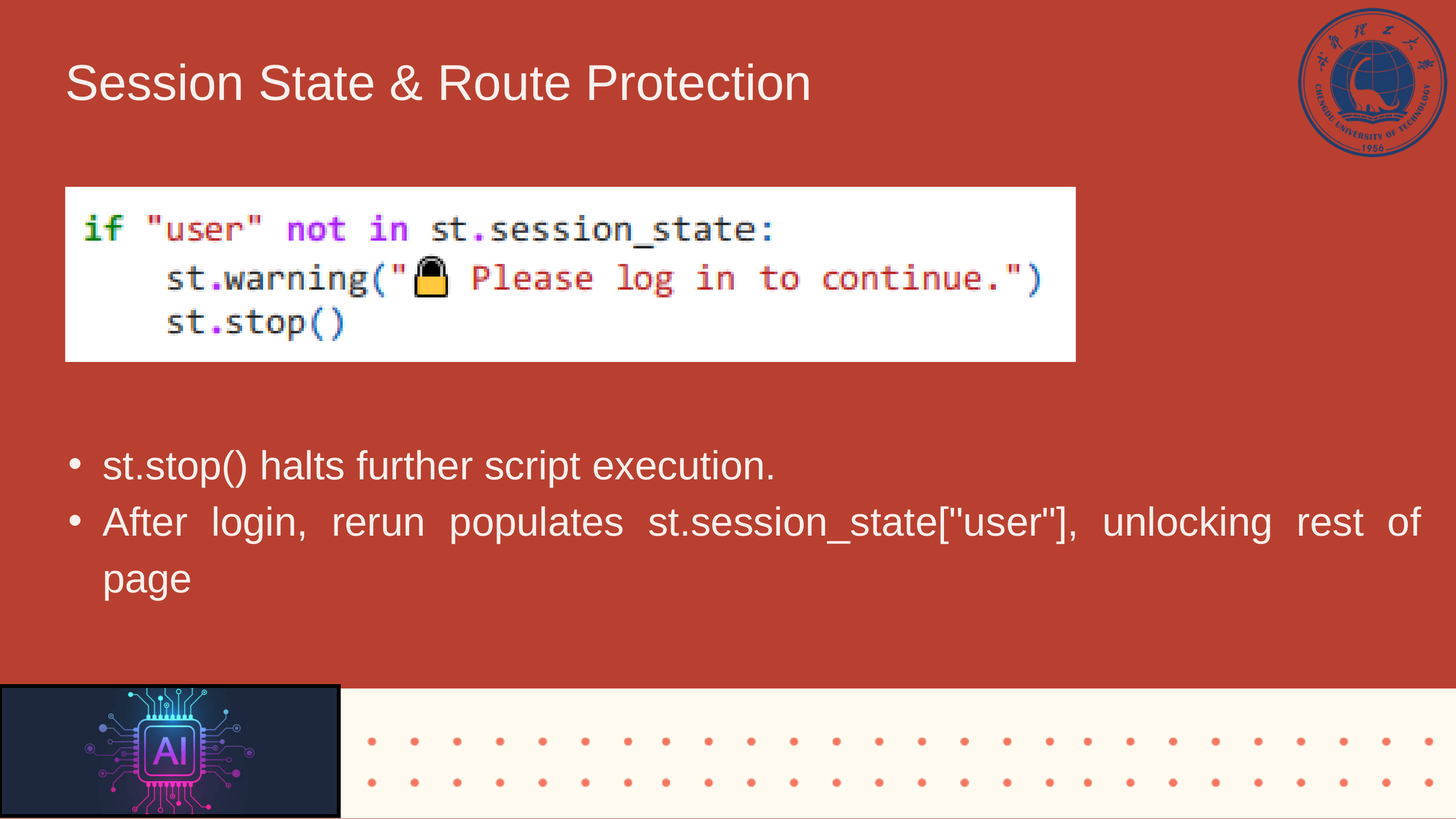

Session State & Route Protection

st.stop() halts further script execution.
After login, rerun populates st.session_state["user"], unlocking rest of page